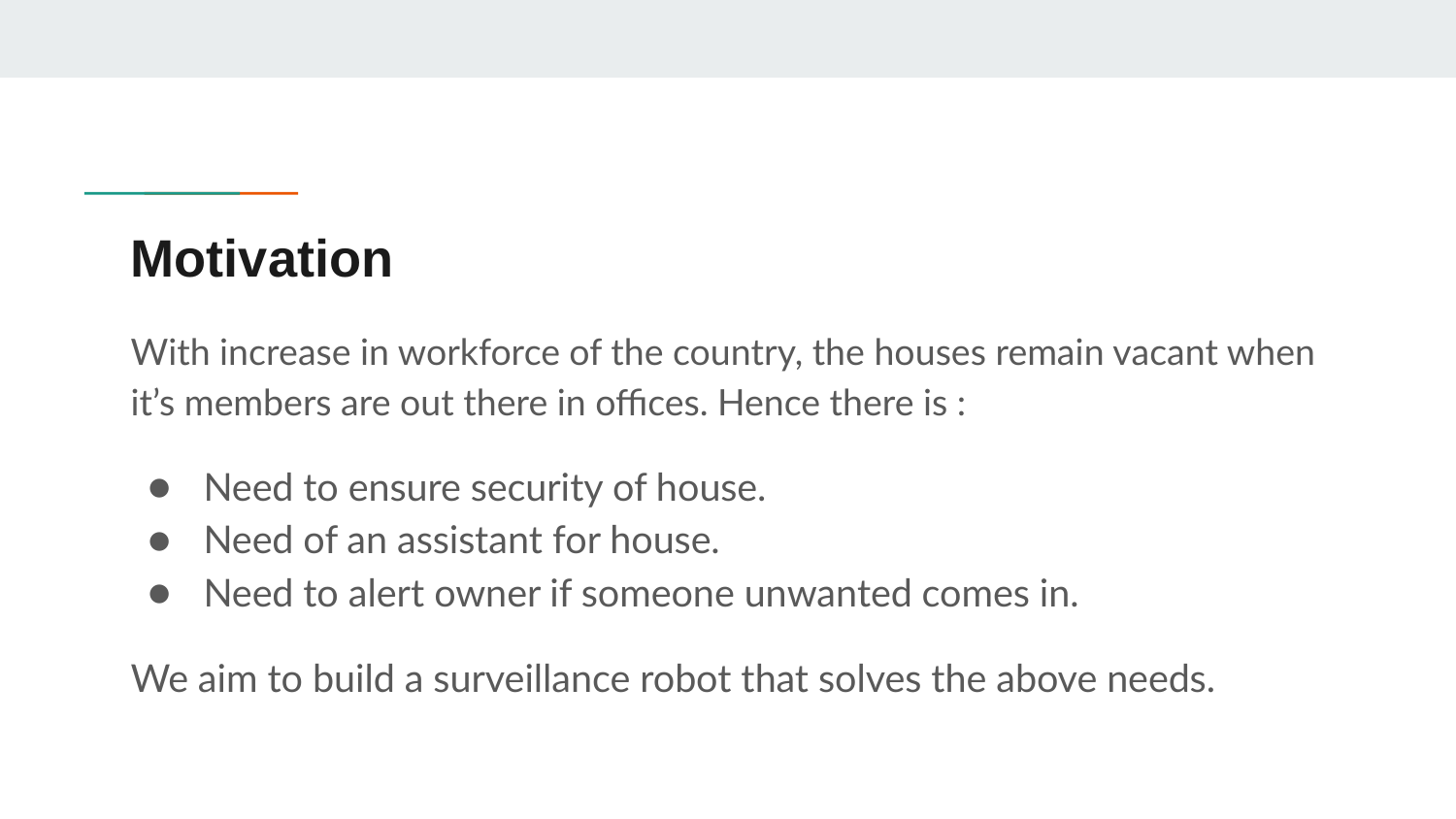

# Motivation
With increase in workforce of the country, the houses remain vacant when it’s members are out there in offices. Hence there is :
Need to ensure security of house.
Need of an assistant for house.
Need to alert owner if someone unwanted comes in.
We aim to build a surveillance robot that solves the above needs.